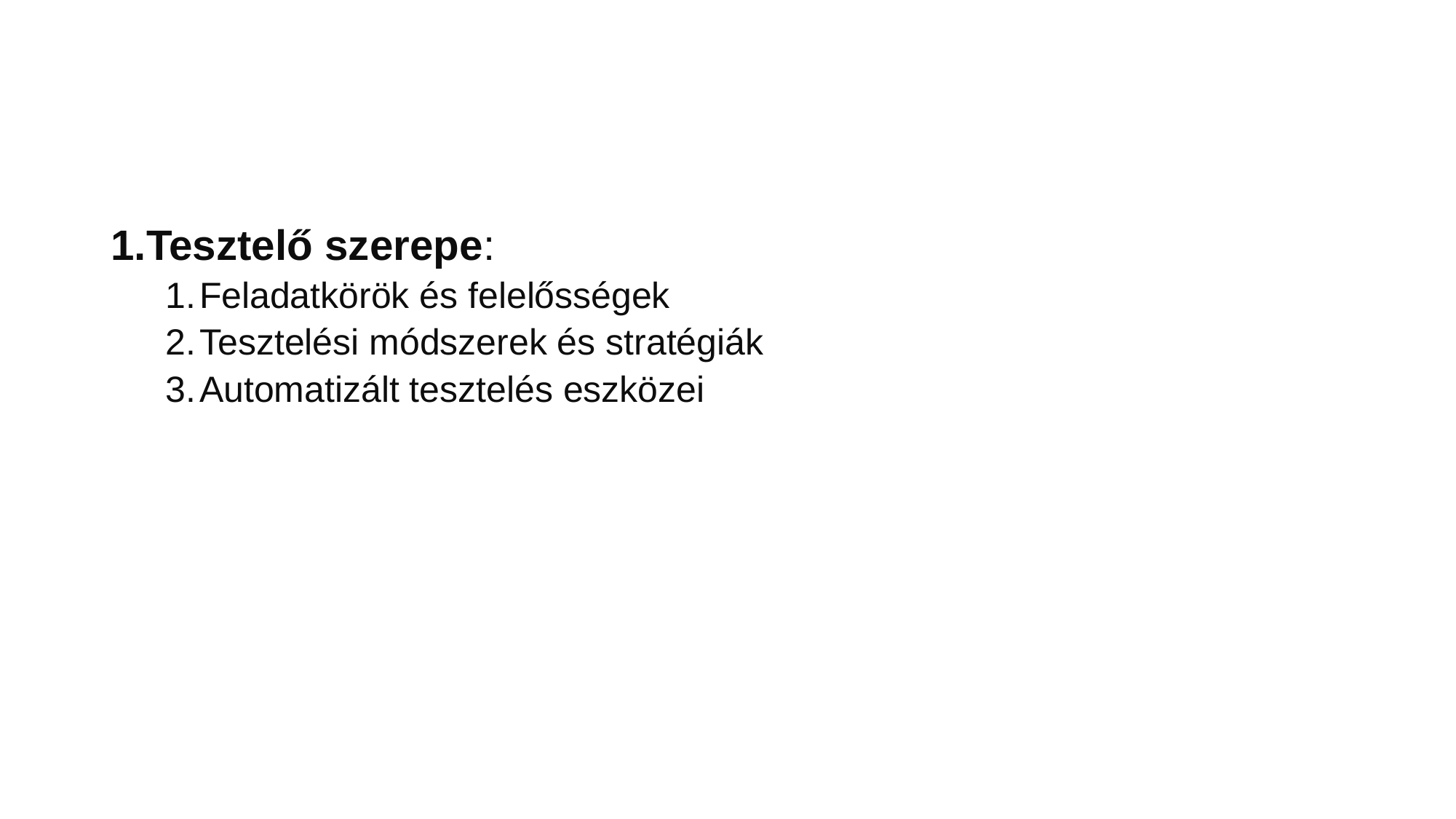

#
Tesztelő szerepe:
Feladatkörök és felelősségek
Tesztelési módszerek és stratégiák
Automatizált tesztelés eszközei